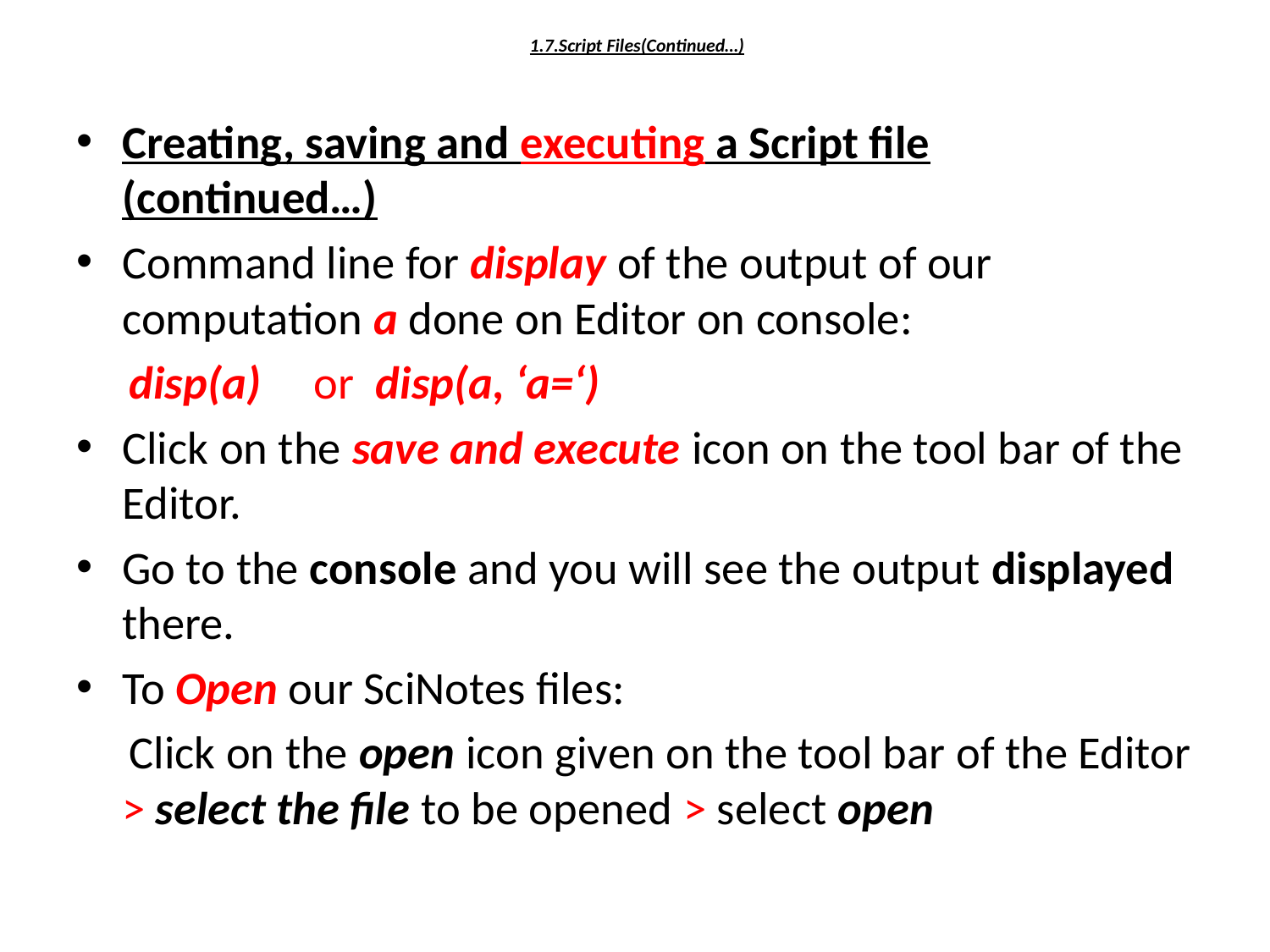

# 1.7.Script Files(Continued…)
Creating, saving and executing a Script file (continued…)
Command line for display of the output of our computation a done on Editor on console:
     disp(a)     or  disp(a, ‘a=‘)
Click on the save and execute icon on the tool bar of the Editor.
Go to the console and you will see the output displayed there.
To Open our SciNotes files:
     Click on the open icon given on the tool bar of the Editor > select the file to be opened > select open